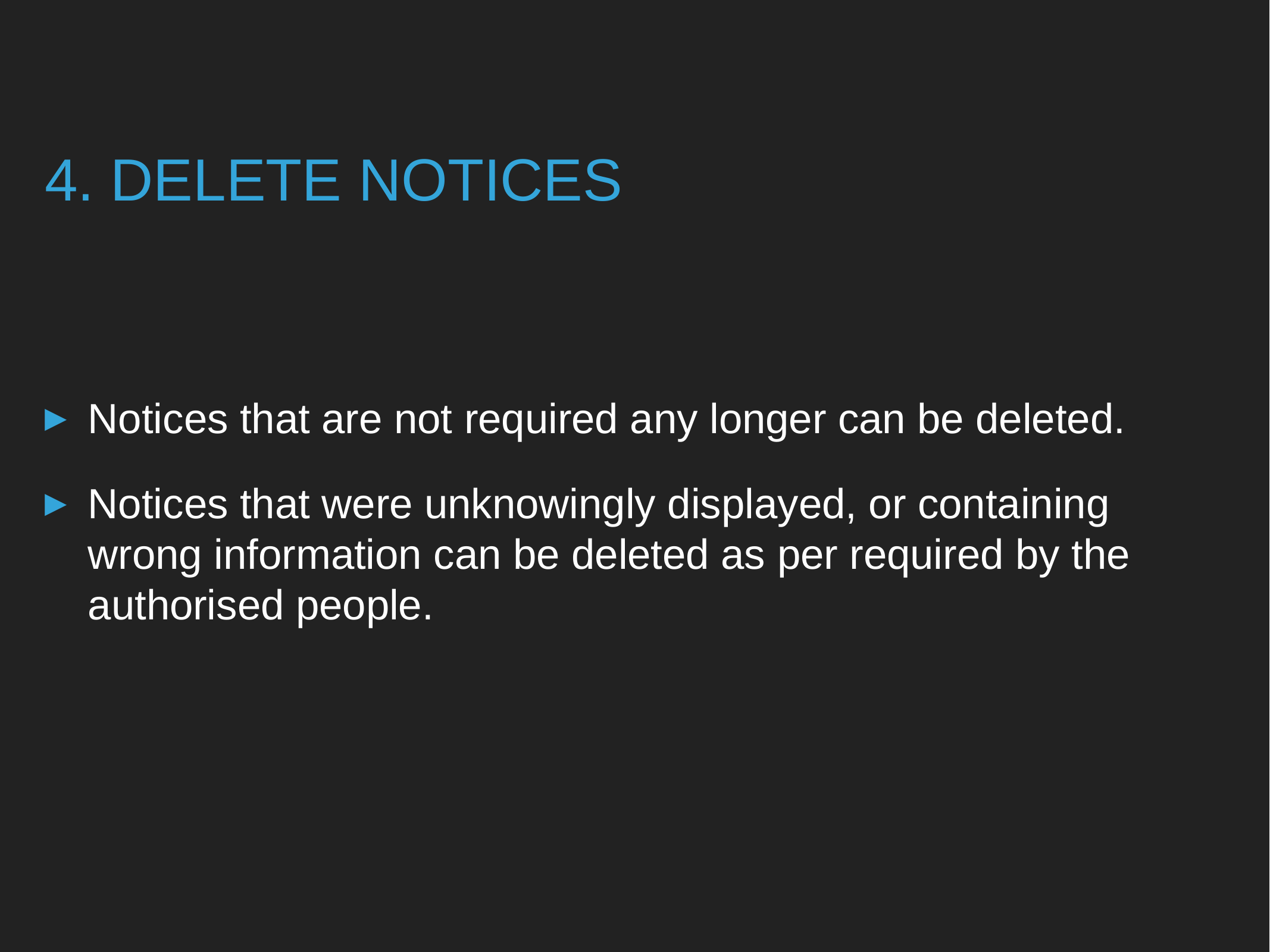

# 4. Delete notices
Notices that are not required any longer can be deleted.
Notices that were unknowingly displayed, or containing wrong information can be deleted as per required by the authorised people.